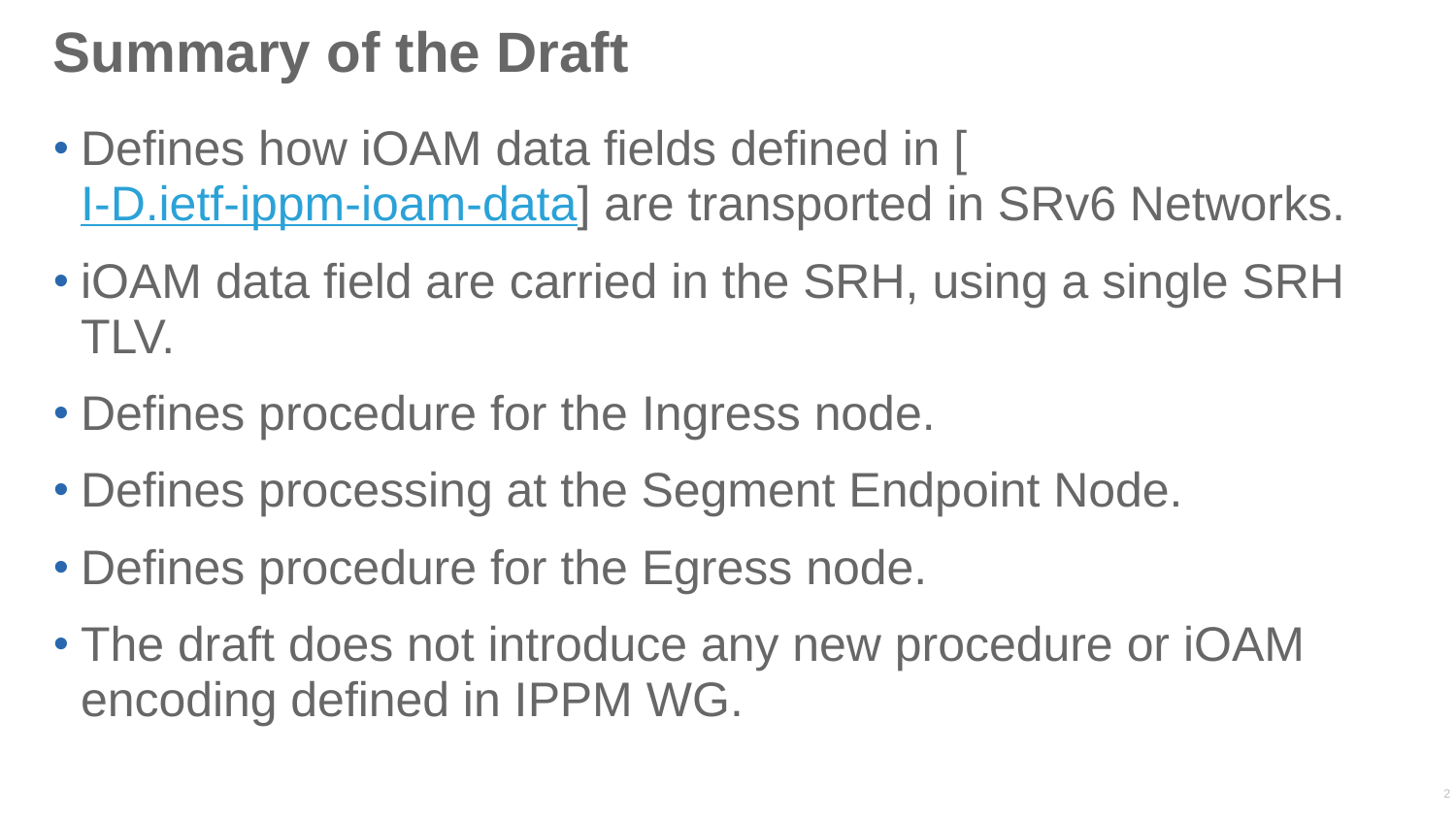

# Summary of the Draft
Defines how iOAM data fields defined in [I-D.ietf-ippm-ioam-data] are transported in SRv6 Networks.
iOAM data field are carried in the SRH, using a single SRH TLV.
Defines procedure for the Ingress node.
Defines processing at the Segment Endpoint Node.
Defines procedure for the Egress node.
The draft does not introduce any new procedure or iOAM encoding defined in IPPM WG.